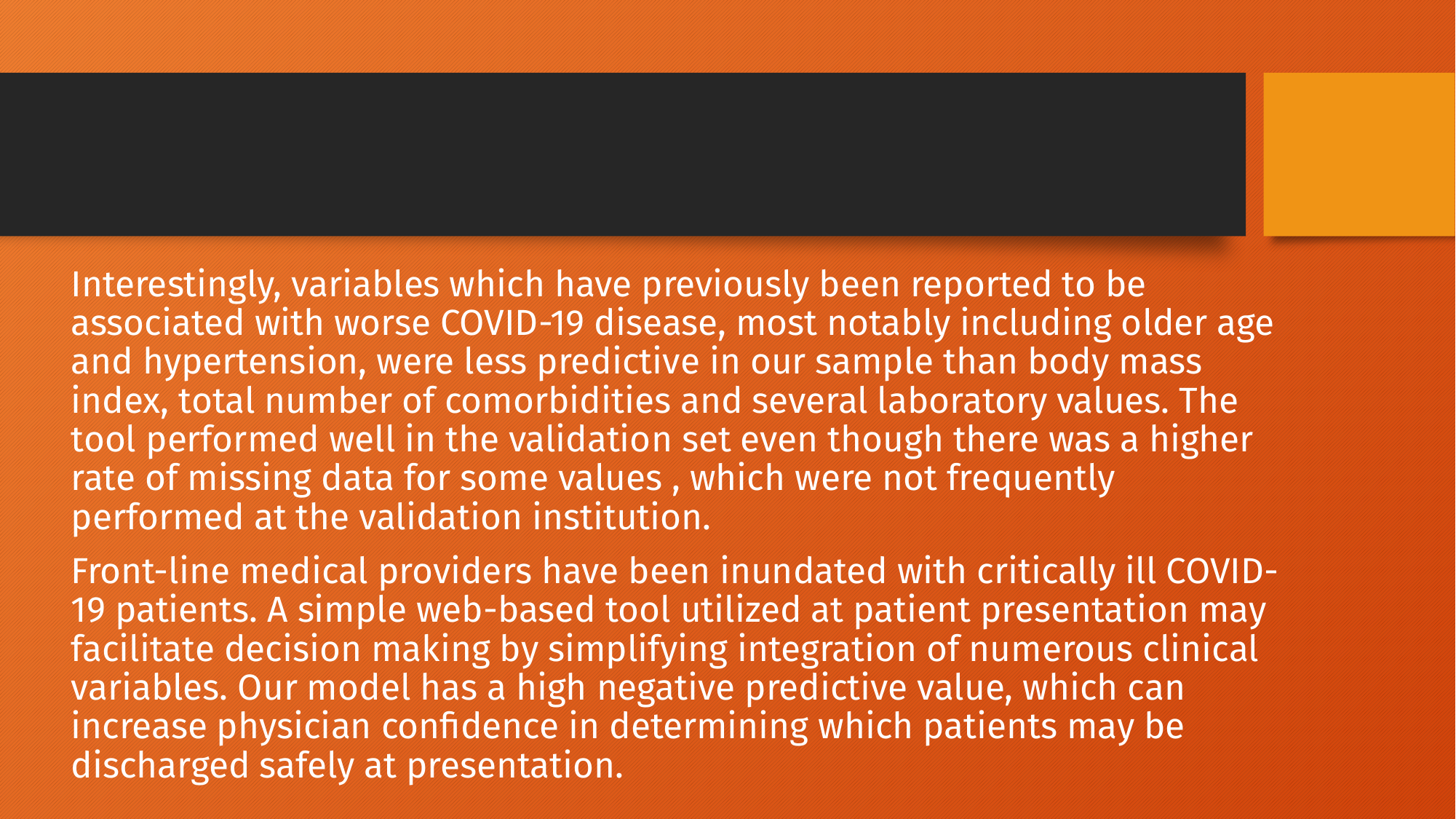

Interestingly, variables which have previously been reported to be associated with worse COVID-19 disease, most notably including older age and hypertension, were less predictive in our sample than body mass index, total number of comorbidities and several laboratory values. The tool performed well in the validation set even though there was a higher rate of missing data for some values , which were not frequently performed at the validation institution.
Front-line medical providers have been inundated with critically ill COVID-19 patients. A simple web-based tool utilized at patient presentation may facilitate decision making by simplifying integration of numerous clinical variables. Our model has a high negative predictive value, which can increase physician confidence in determining which patients may be discharged safely at presentation.